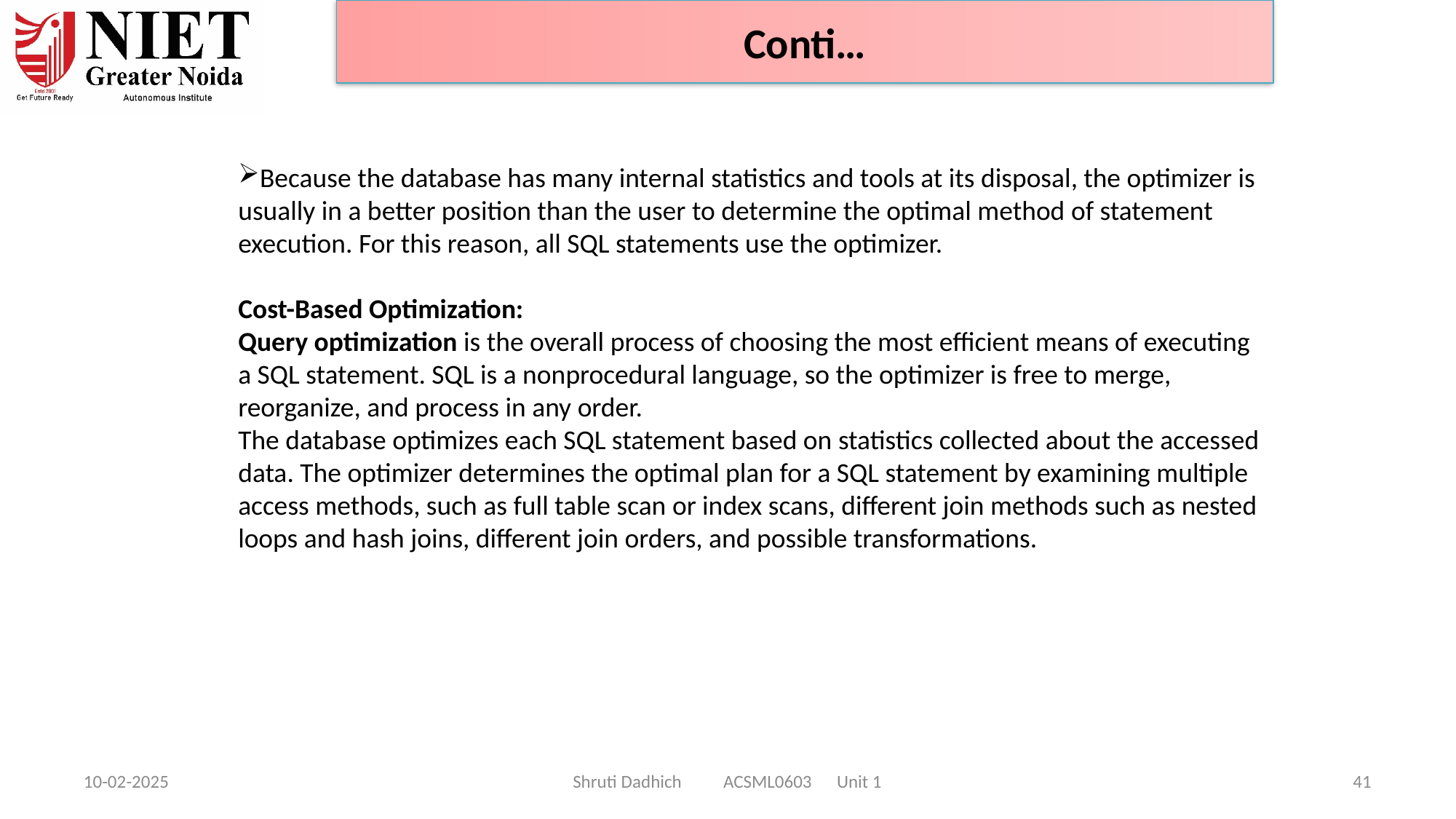

Conti…
Because the database has many internal statistics and tools at its disposal, the optimizer is usually in a better position than the user to determine the optimal method of statement execution. For this reason, all SQL statements use the optimizer.

Cost-Based Optimization:
Query optimization is the overall process of choosing the most efficient means of executing a SQL statement. SQL is a nonprocedural language, so the optimizer is free to merge, reorganize, and process in any order.
The database optimizes each SQL statement based on statistics collected about the accessed data. The optimizer determines the optimal plan for a SQL statement by examining multiple access methods, such as full table scan or index scans, different join methods such as nested loops and hash joins, different join orders, and possible transformations.

10-02-2025
Shruti Dadhich          ACSML0603      Unit 1
41